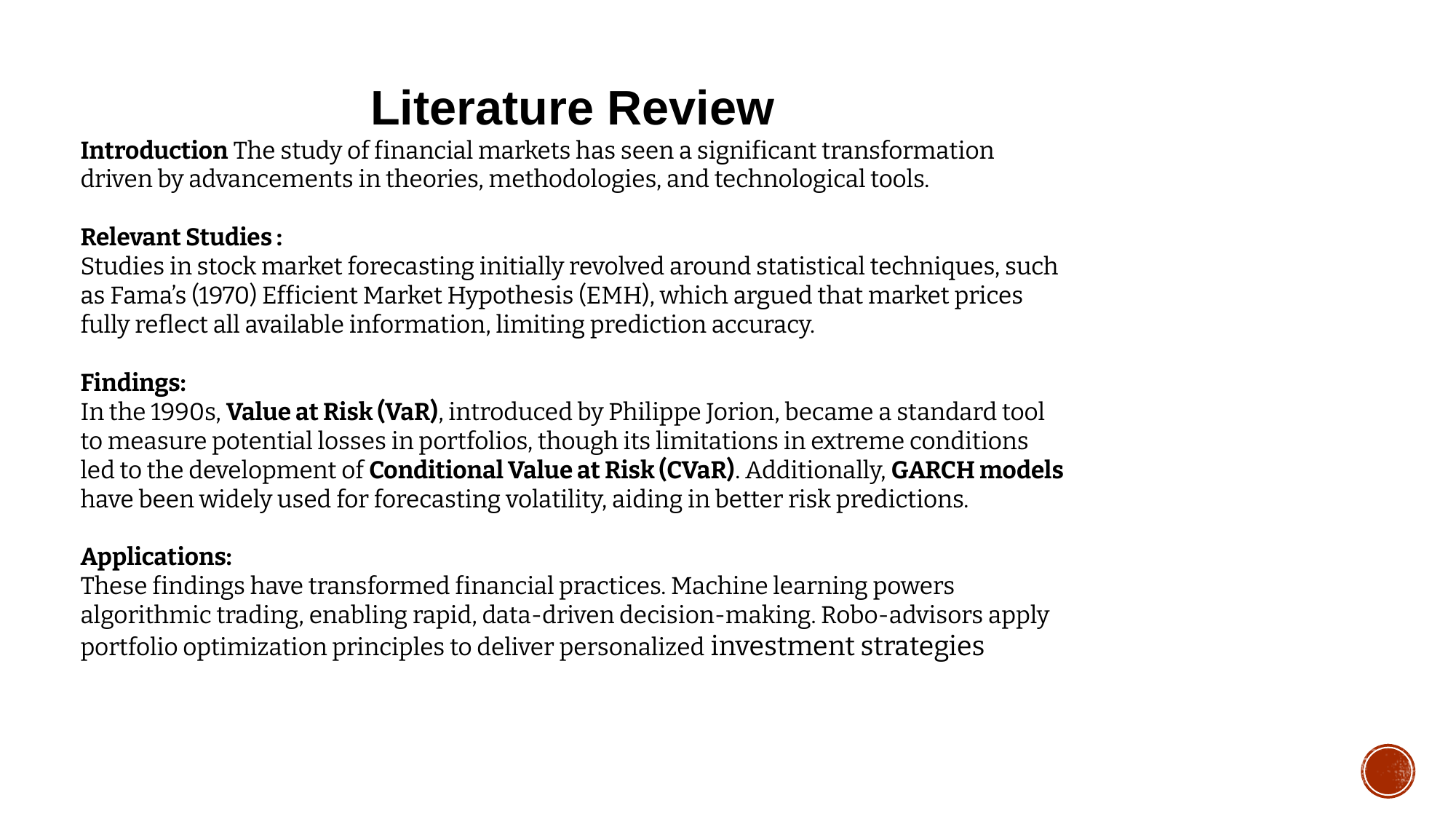

Literature Review
Introduction The study of financial markets has seen a significant transformation driven by advancements in theories, methodologies, and technological tools.

Relevant Studies :
Studies in stock market forecasting initially revolved around statistical techniques, such as Fama’s (1970) Efficient Market Hypothesis (EMH), which argued that market prices fully reflect all available information, limiting prediction accuracy.

Findings:
In the 1990s, Value at Risk (VaR), introduced by Philippe Jorion, became a standard tool to measure potential losses in portfolios, though its limitations in extreme conditions led to the development of Conditional Value at Risk (CVaR). Additionally, GARCH models have been widely used for forecasting volatility, aiding in better risk predictions.

Applications:
These findings have transformed financial practices. Machine learning powers algorithmic trading, enabling rapid, data-driven decision-making. Robo-advisors apply portfolio optimization principles to deliver personalized investment strategies